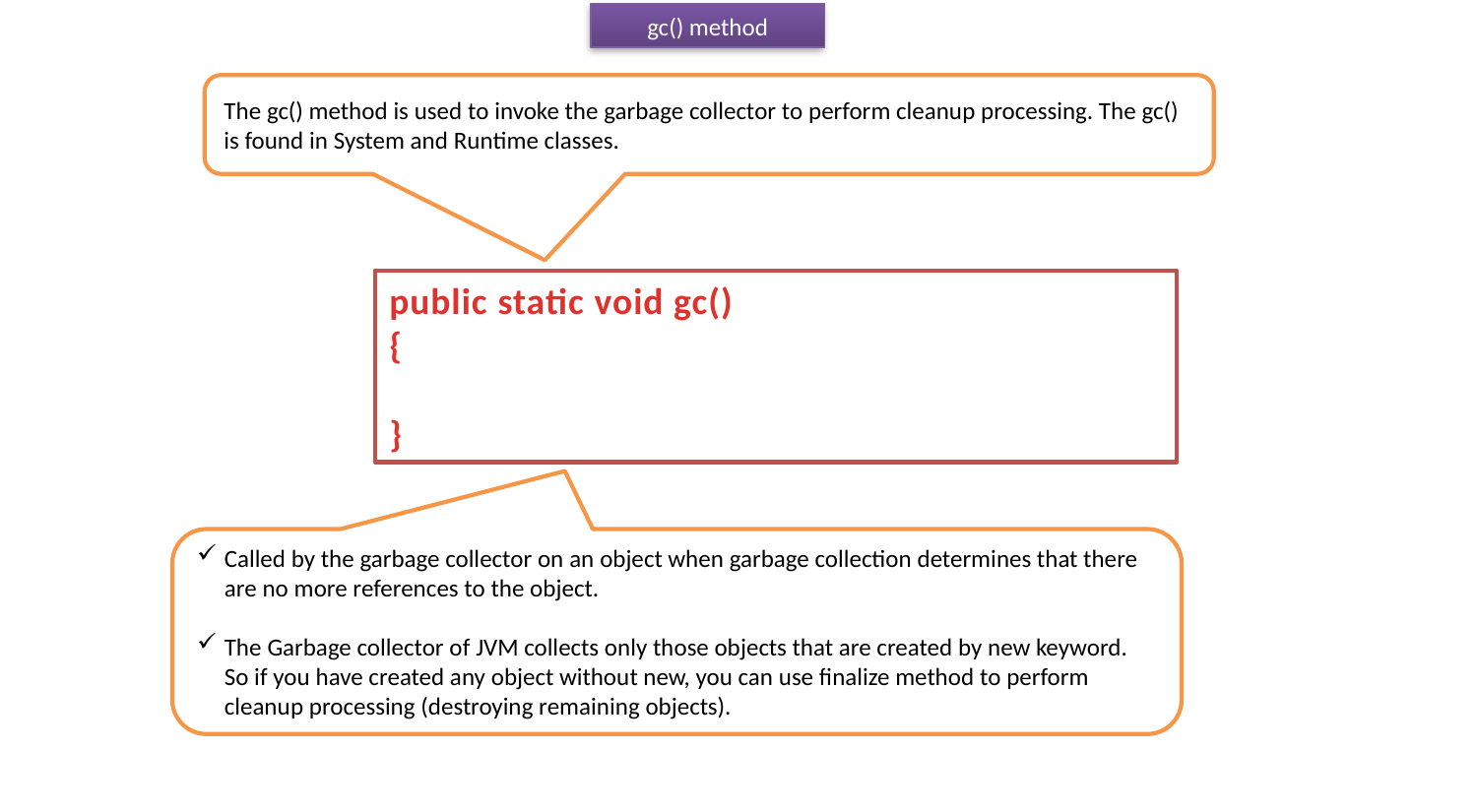

gc() method

The gc() method is used to invoke the garbage collector to perform cleanup processing. The gc() is found in System and Runtime classes.
public static void gc()
{

}

Called by the garbage collector on an object when garbage collection determines that there are no more references to the object.

The Garbage collector of JVM collects only those objects that are created by new keyword. So if you have created any object without new, you can use finalize method to perform cleanup processing (destroying remaining objects).